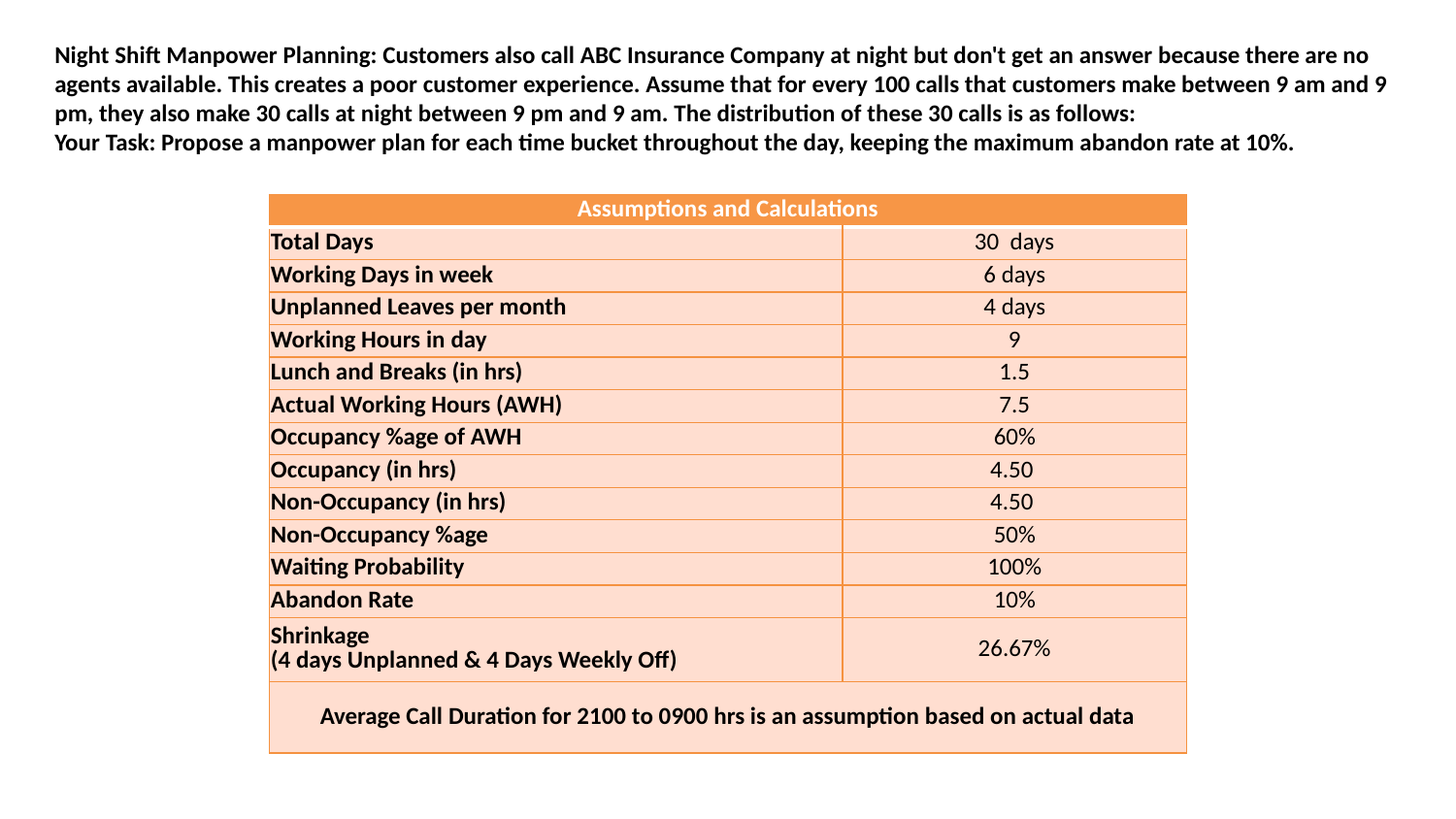

# Night Shift Manpower Planning: Customers also call ABC Insurance Company at night but don't get an answer because there are no agents available. This creates a poor customer experience. Assume that for every 100 calls that customers make between 9 am and 9 pm, they also make 30 calls at night between 9 pm and 9 am. The distribution of these 30 calls is as follows: Your Task: Propose a manpower plan for each time bucket throughout the day, keeping the maximum abandon rate at 10%.
| Assumptions and Calculations |  |
| --- | --- |
| Total Days | 30 days |
| Working Days in week | 6 days |
| Unplanned Leaves per month | 4 days |
| Working Hours in day | 9 |
| Lunch and Breaks (in hrs) | 1.5 |
| Actual Working Hours (AWH) | 7.5 |
| Occupancy %age of AWH | 60% |
| Occupancy (in hrs) | 4.50 |
| Non-Occupancy (in hrs) | 4.50 |
| Non-Occupancy %age | 50% |
| Waiting Probability | 100% |
| Abandon Rate | 10% |
| Shrinkage (4 days Unplanned & 4 Days Weekly Off) | 26.67% |
| Average Call Duration for 2100 to 0900 hrs is an assumption based on actual data |  |